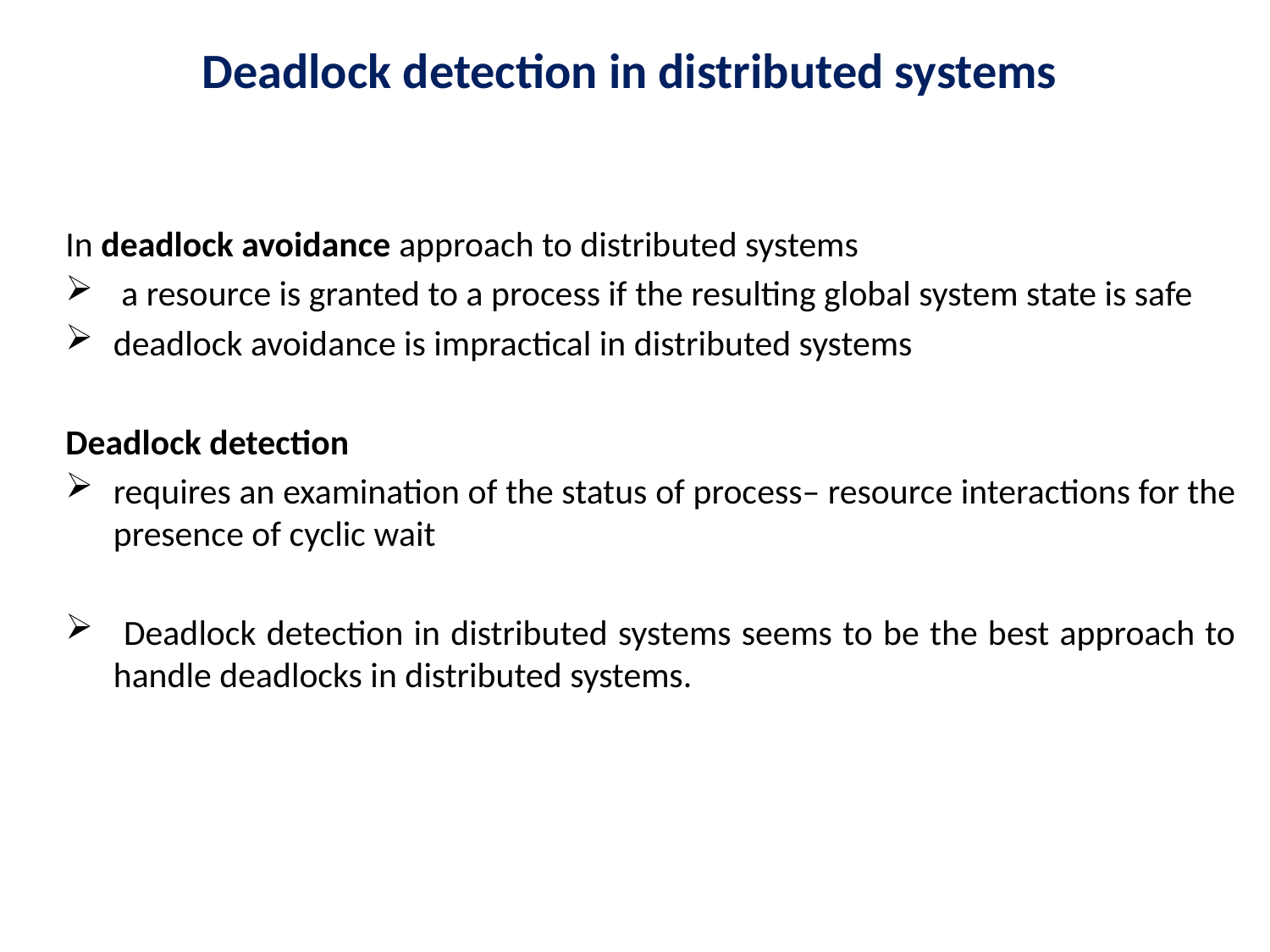

# Deadlock detection in distributed systems

In deadlock avoidance approach to distributed systems
 a resource is granted to a process if the resulting global system state is safe
deadlock avoidance is impractical in distributed systems

Deadlock detection
requires an examination of the status of process– resource interactions for the presence of cyclic wait

 Deadlock detection in distributed systems seems to be the best approach to handle deadlocks in distributed systems.